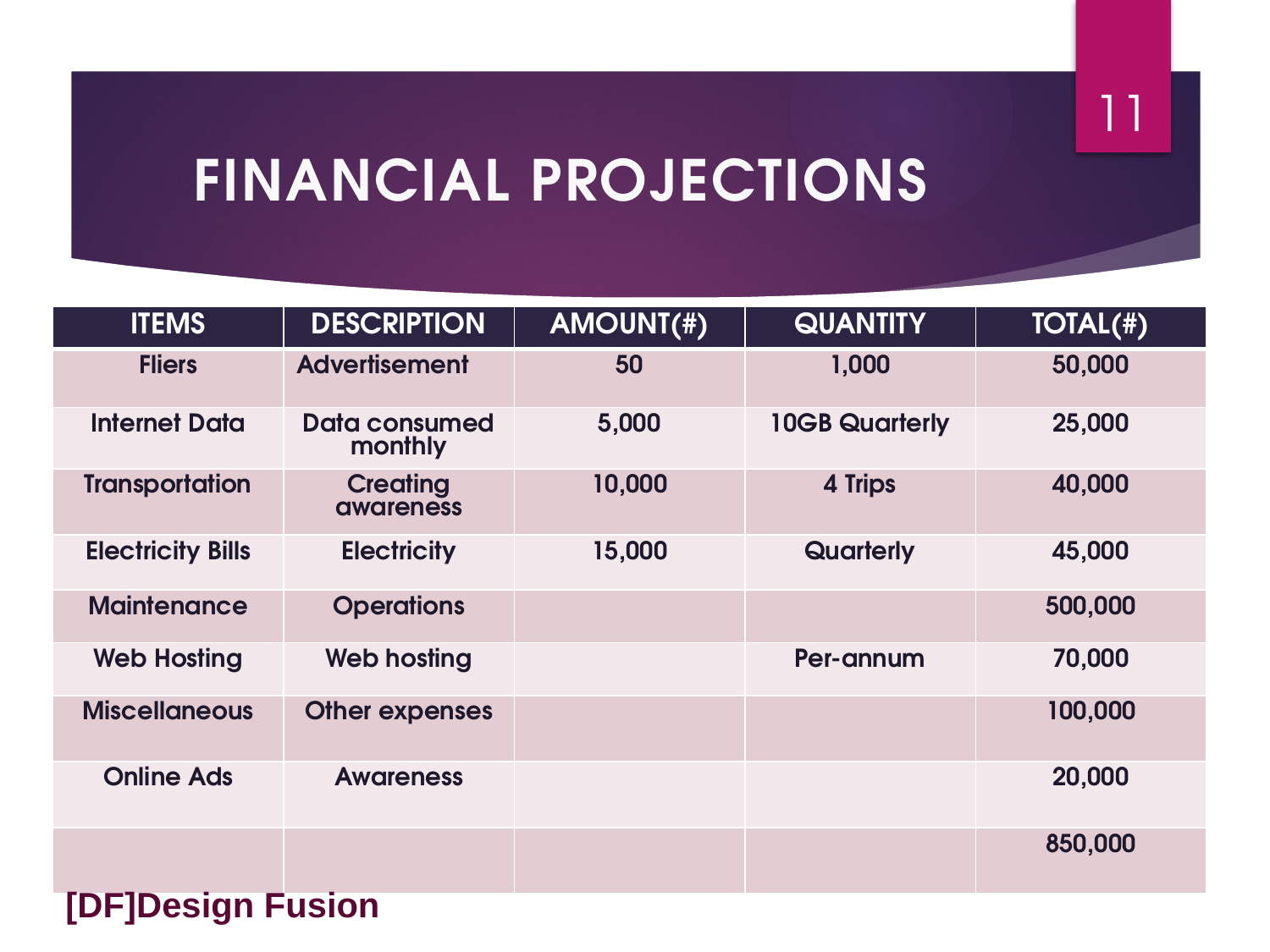

11
# FINANCIAL PROJECTIONS
| ITEMS | DESCRIPTION | AMOUNT(#) | QUANTITY | TOTAL(#) |
| --- | --- | --- | --- | --- |
| Fliers | Advertisement | 50 | 1,000 | 50,000 |
| Internet Data | Data consumed monthly | 5,000 | 10GB Quarterly | 25,000 |
| Transportation | Creating awareness | 10,000 | 4 Trips | 40,000 |
| Electricity Bills | Electricity | 15,000 | Quarterly | 45,000 |
| Maintenance | Operations |  |  | 500,000 |
| Web Hosting | Web hosting |  | Per-annum | 70,000 |
| Miscellaneous | Other expenses |  |  | 100,000 |
| Online Ads | Awareness |  |  | 20,000 |
|  |  |  |  | 850,000 |
[DF]Design Fusion